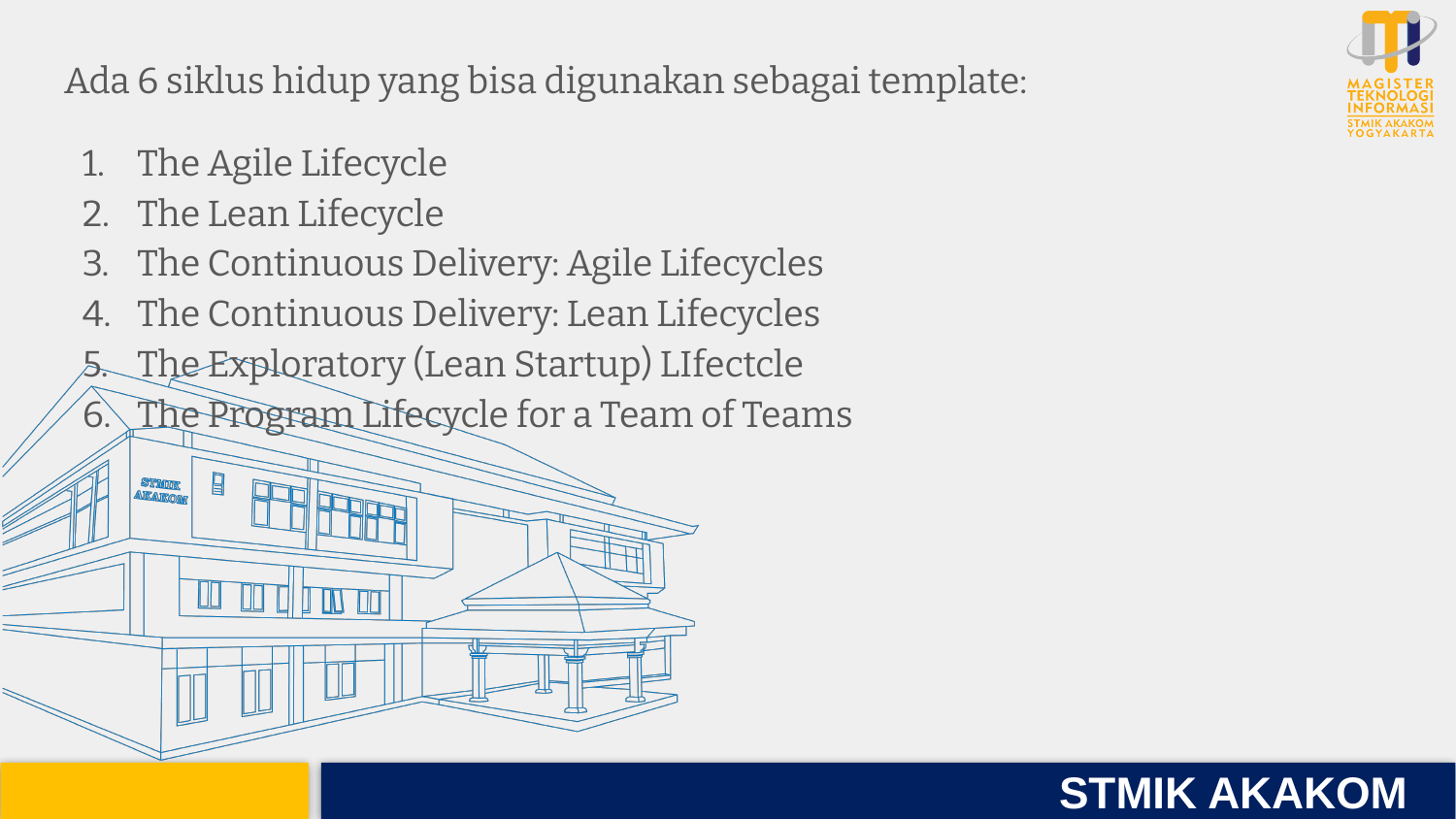

Ada 6 siklus hidup yang bisa digunakan sebagai template:
The Agile Lifecycle
The Lean Lifecycle
The Continuous Delivery: Agile Lifecycles
The Continuous Delivery: Lean Lifecycles
The Exploratory (Lean Startup) LIfectcle
The Program Lifecycle for a Team of Teams